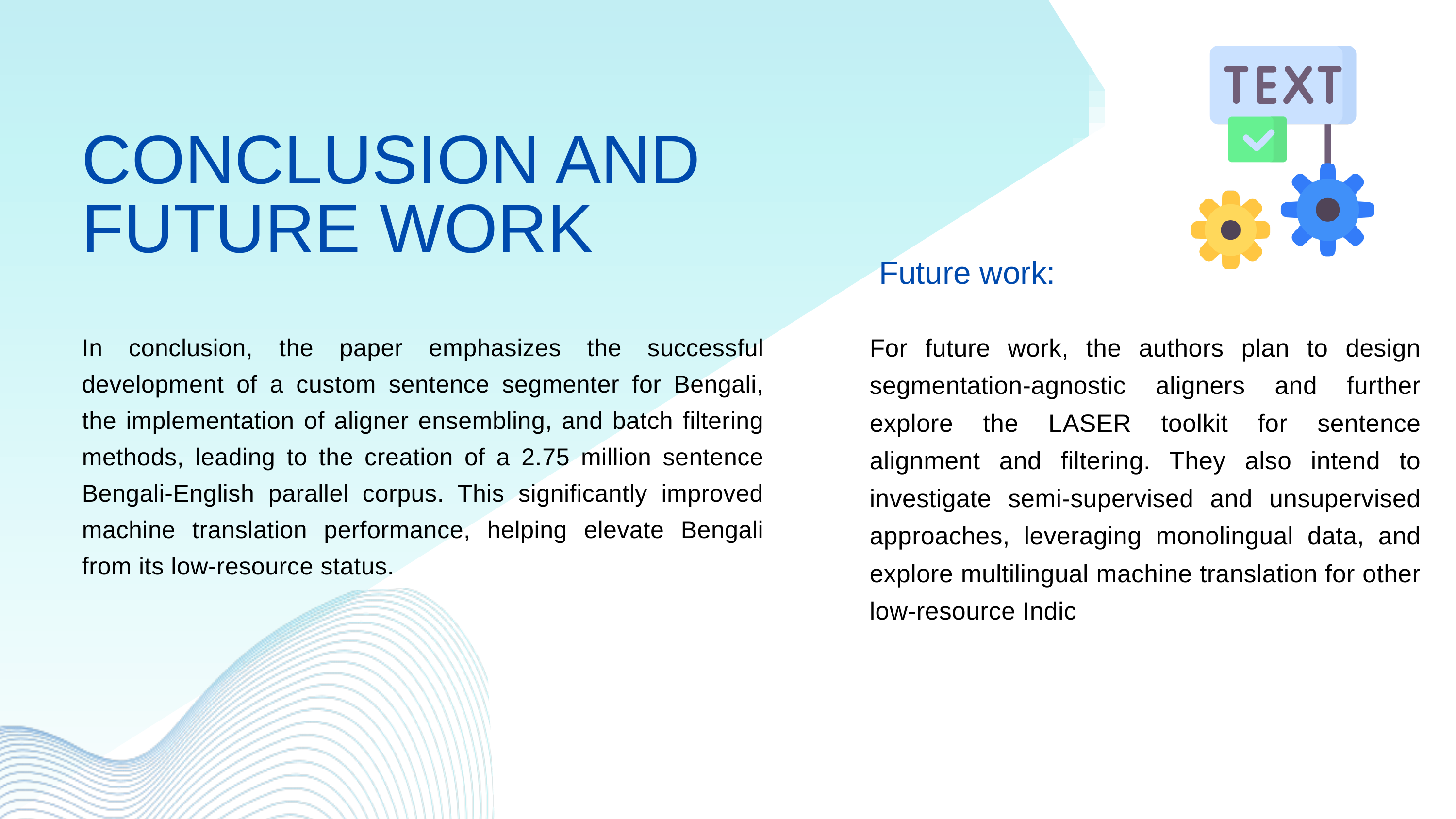

CONCLUSION AND FUTURE WORK
Future work:

For future work, the authors plan to design segmentation-agnostic aligners and further explore the LASER toolkit for sentence alignment and filtering. They also intend to investigate semi-supervised and unsupervised approaches, leveraging monolingual data, and explore multilingual machine translation for other low-resource Indic
In conclusion, the paper emphasizes the successful development of a custom sentence segmenter for Bengali, the implementation of aligner ensembling, and batch filtering methods, leading to the creation of a 2.75 million sentence Bengali-English parallel corpus. This significantly improved machine translation performance, helping elevate Bengali from its low-resource status.